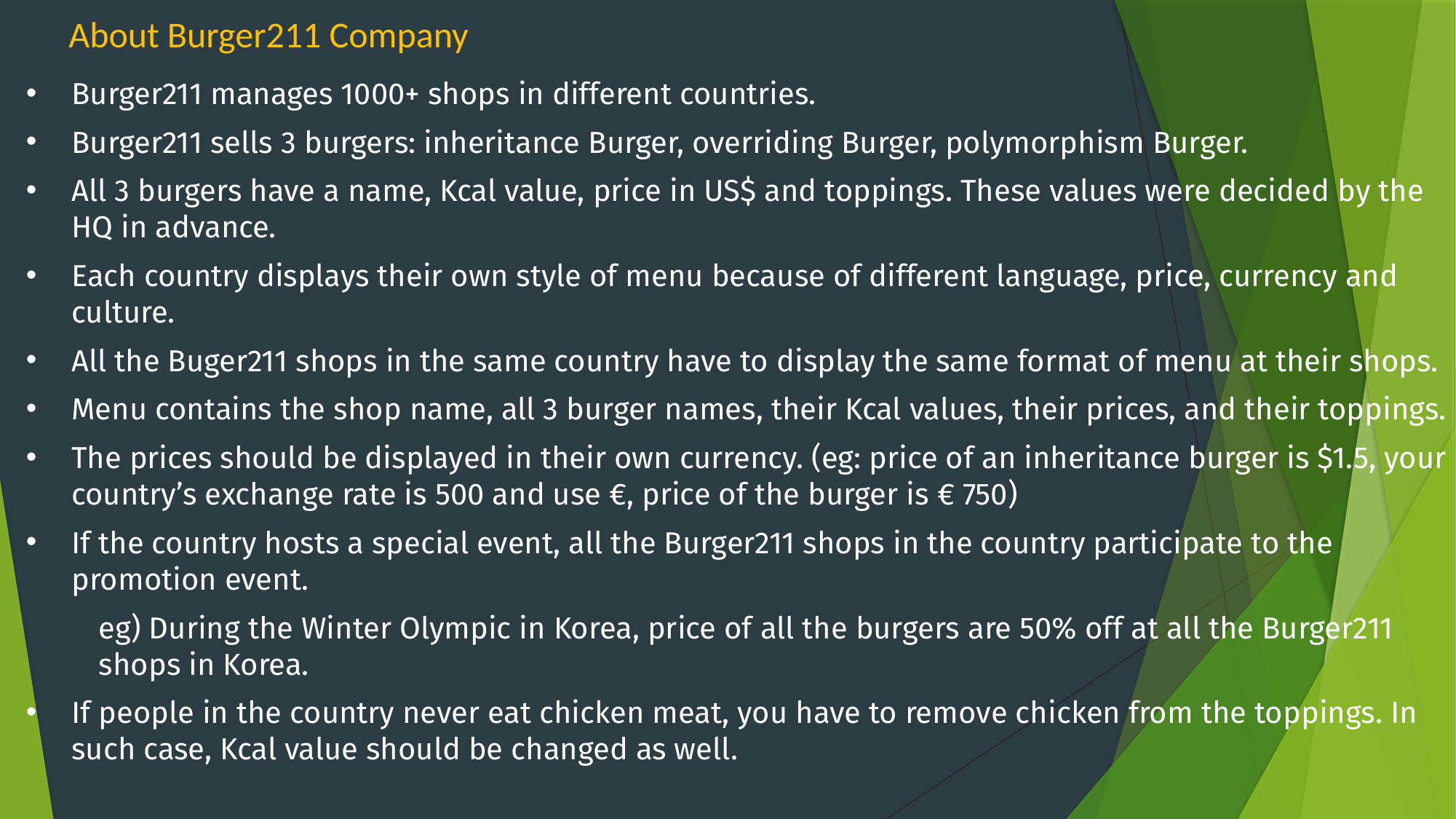

About Burger211 Company
Burger211 manages 1000+ shops in different countries.
Burger211 sells 3 burgers: inheritance Burger, overriding Burger, polymorphism Burger.
All 3 burgers have a name, Kcal value, price in US$ and toppings. These values were decided by the HQ in advance.
Each country displays their own style of menu because of different language, price, currency and culture.
All the Buger211 shops in the same country have to display the same format of menu at their shops.
Menu contains the shop name, all 3 burger names, their Kcal values, their prices, and their toppings.
The prices should be displayed in their own currency. (eg: price of an inheritance burger is $1.5, your country’s exchange rate is 500 and use €, price of the burger is € 750)
If the country hosts a special event, all the Burger211 shops in the country participate to the promotion event.
eg) During the Winter Olympic in Korea, price of all the burgers are 50% off at all the Burger211 shops in Korea.
If people in the country never eat chicken meat, you have to remove chicken from the toppings. In such case, Kcal value should be changed as well.